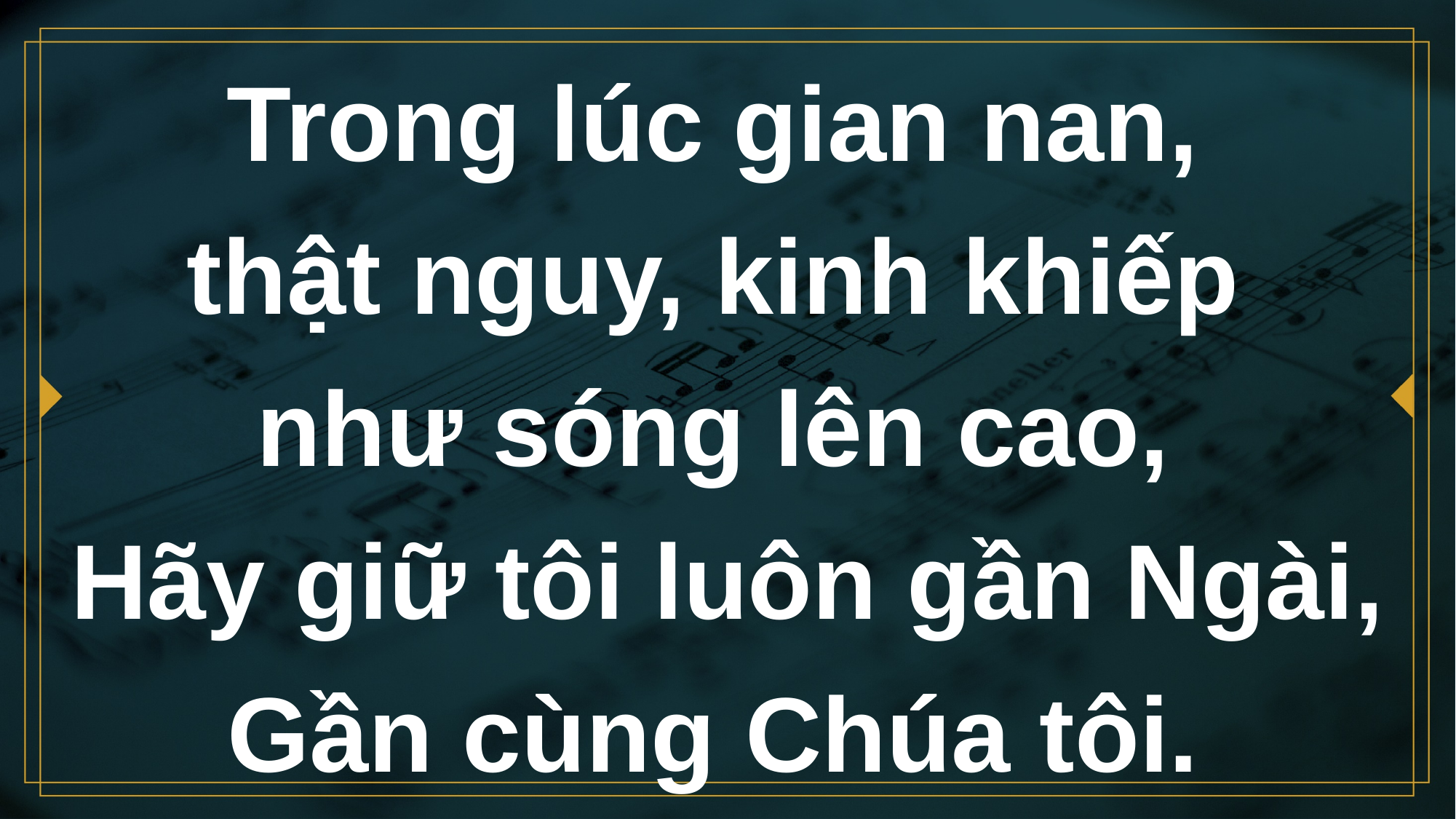

# Trong lúc gian nan, thật nguy, kinh khiếp như sóng lên cao, Hãy giữ tôi luôn gần Ngài, Gần cùng Chúa tôi.